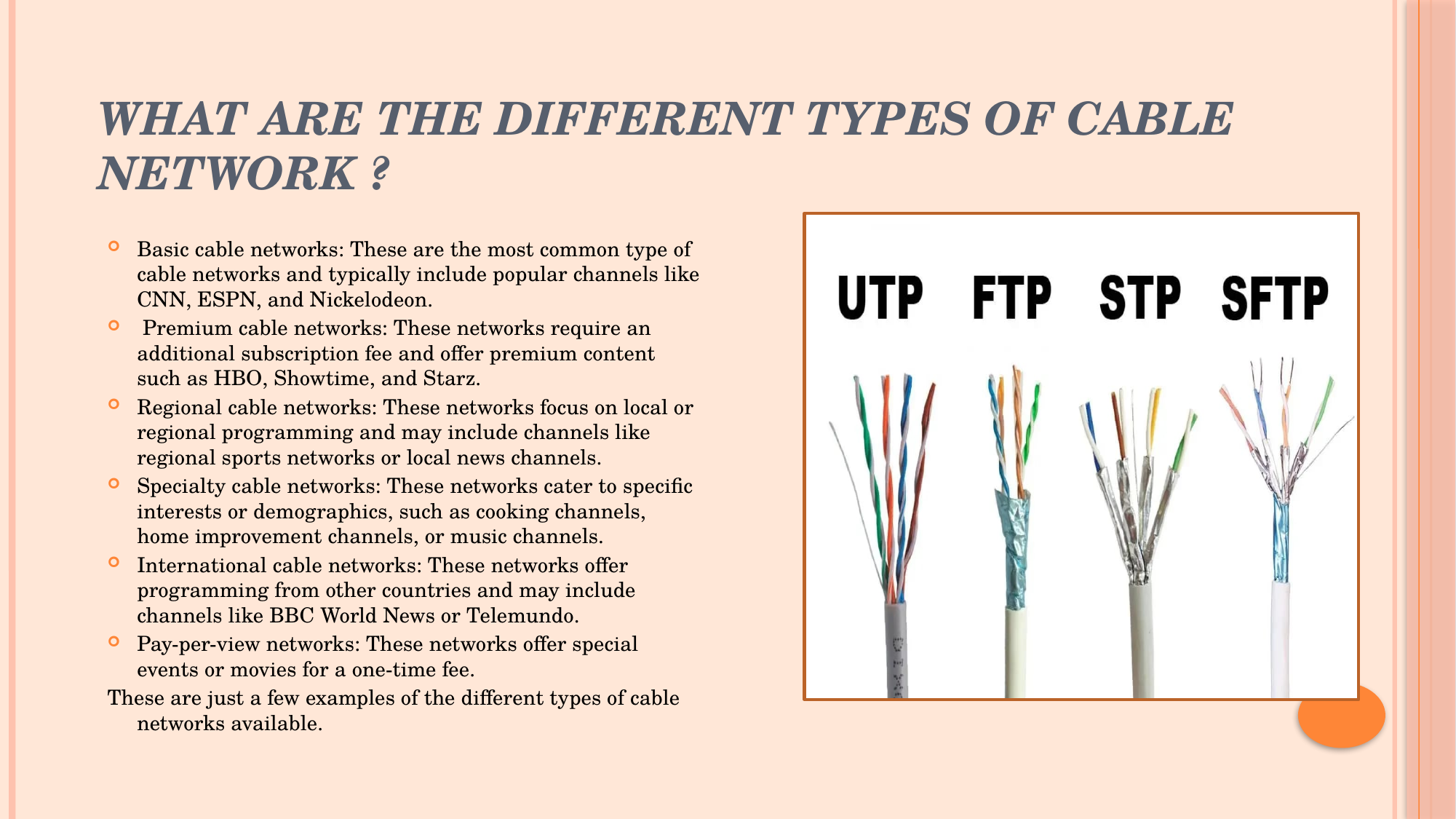

# WHAT ARE THE DIFFERENT TYPES OF CABLE NETWORK ?

Basic cable networks: These are the most common type of cable networks and typically include popular channels like CNN, ESPN, and Nickelodeon.
 Premium cable networks: These networks require an additional subscription fee and offer premium content such as HBO, Showtime, and Starz.
Regional cable networks: These networks focus on local or regional programming and may include channels like regional sports networks or local news channels.
Specialty cable networks: These networks cater to specific interests or demographics, such as cooking channels, home improvement channels, or music channels.
International cable networks: These networks offer programming from other countries and may include channels like BBC World News or Telemundo.
Pay-per-view networks: These networks offer special events or movies for a one-time fee.
These are just a few examples of the different types of cable networks available.